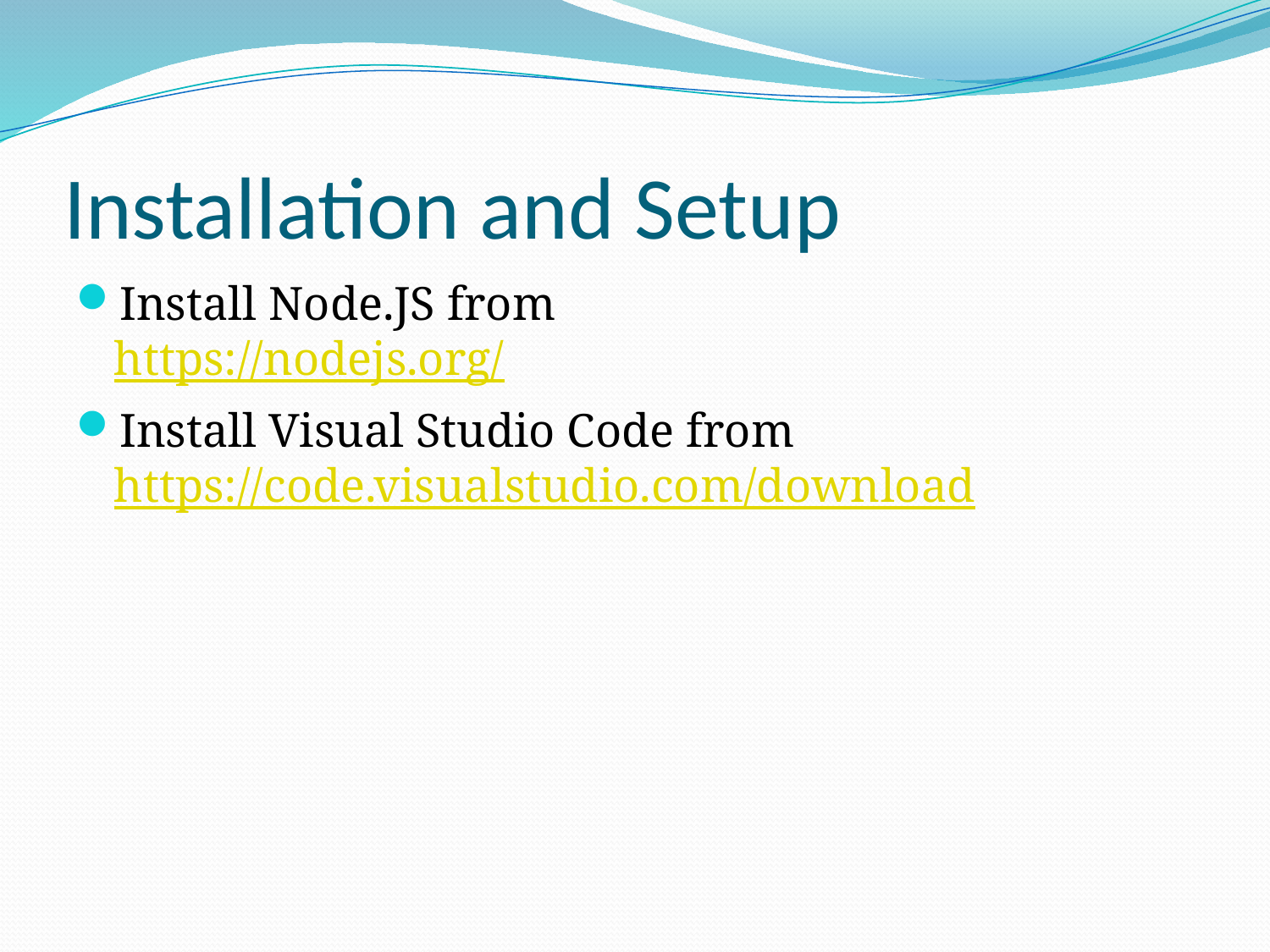

# Installation and Setup
Install Node.JS from
https://nodejs.org/
Install Visual Studio Code from
https://code.visualstudio.com/download